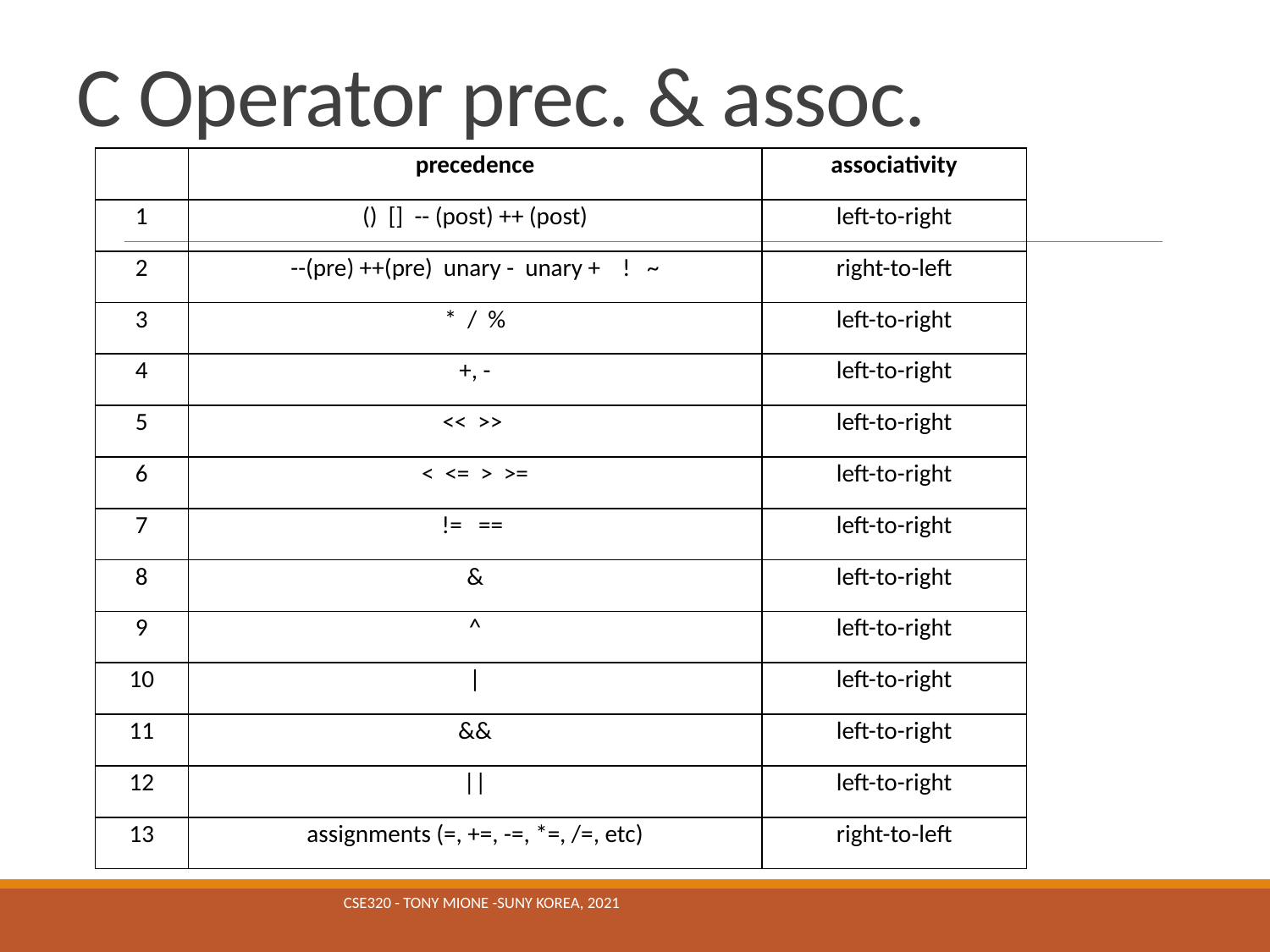

# C Operator prec. & assoc.
|  | precedence | associativity |
| --- | --- | --- |
| 1 | () [] -- (post) ++ (post) | left-to-right |
| 2 | --(pre) ++(pre) unary - unary + ! ~ | right-to-left |
| 3 | \* / % | left-to-right |
| 4 | +, - | left-to-right |
| 5 | << >> | left-to-right |
| 6 | < <= > >= | left-to-right |
| 7 | != == | left-to-right |
| 8 | & | left-to-right |
| 9 | ^ | left-to-right |
| 10 | | | left-to-right |
| 11 | && | left-to-right |
| 12 | || | left-to-right |
| 13 | assignments (=, +=, -=, \*=, /=, etc) | right-to-left |
CSE320 - Tony Mione -SUNY Korea, 2021